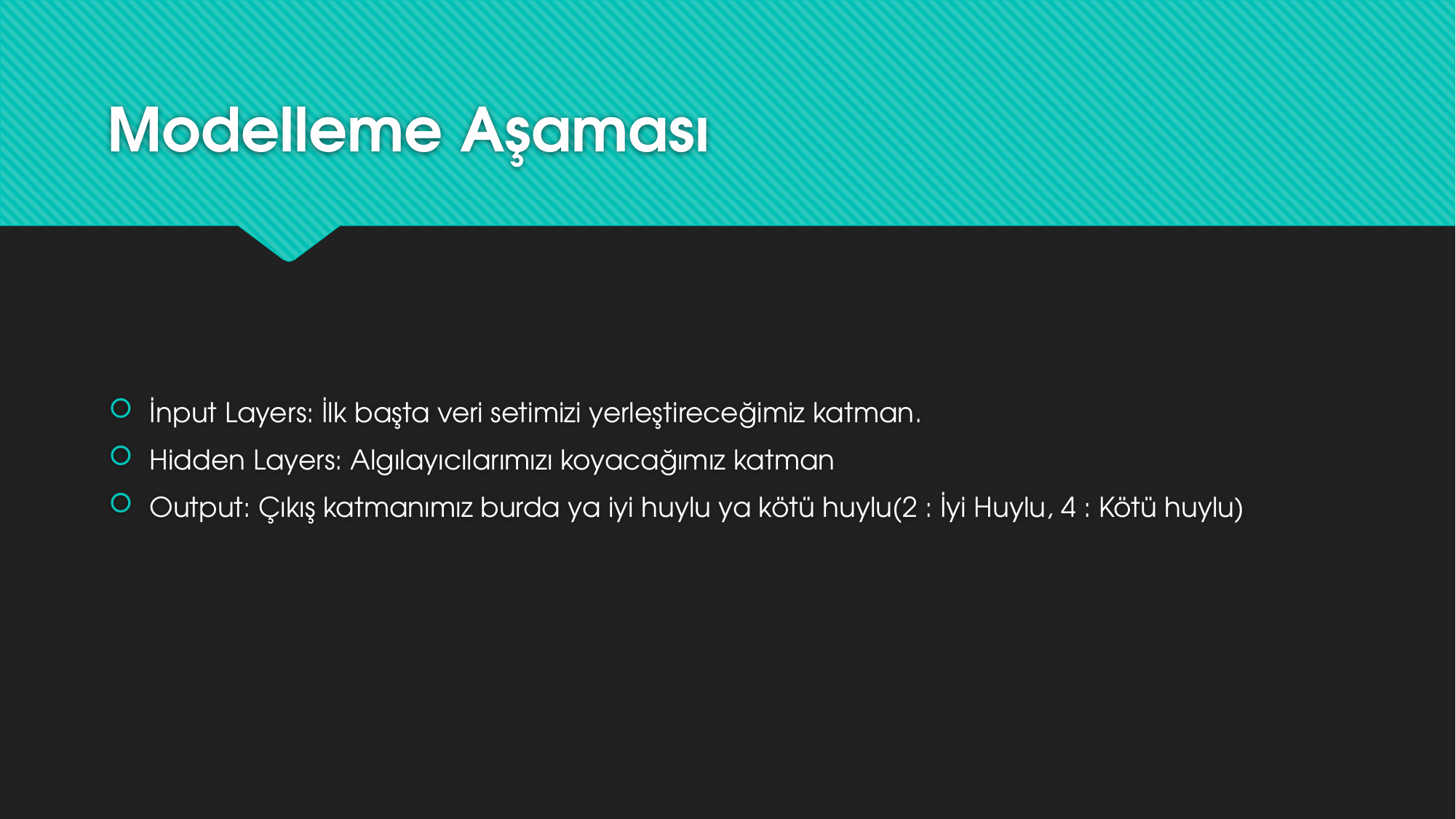

# Modelleme Aşaması
İnput Layers: İlk başta veri setimizi yerleştireceğimiz katman.
Hidden Layers: Algılayıcılarımızı koyacağımız katman
Output: Çıkış katmanımız burda ya iyi huylu ya kötü huylu(2 : İyi Huylu, 4 : Kötü huylu)